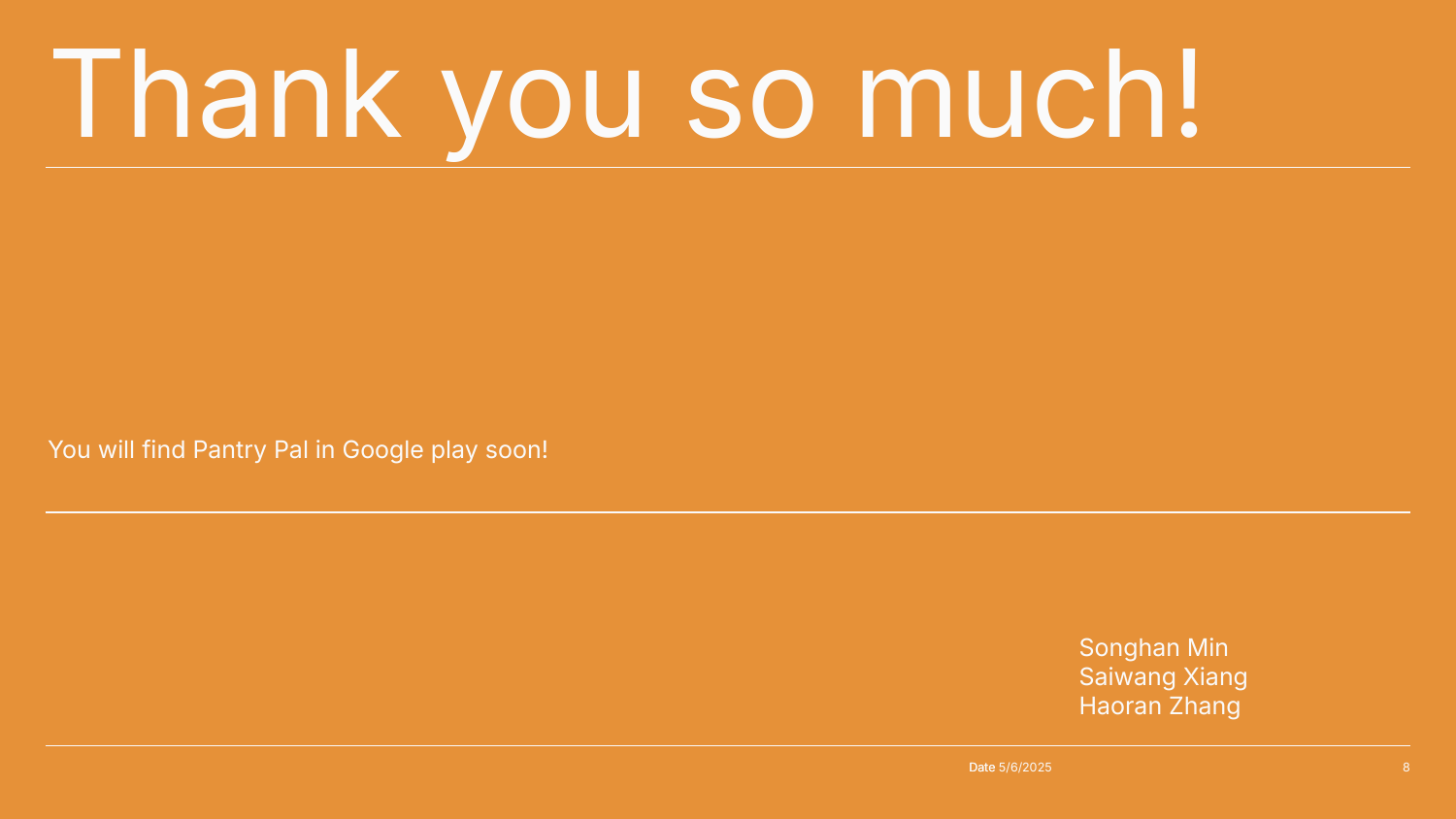

# Thank you so much!
You will find Pantry Pal in Google play soon!
Songhan Min
Saiwang Xiang
Haoran Zhang
Date
Date 5/6/2025
8